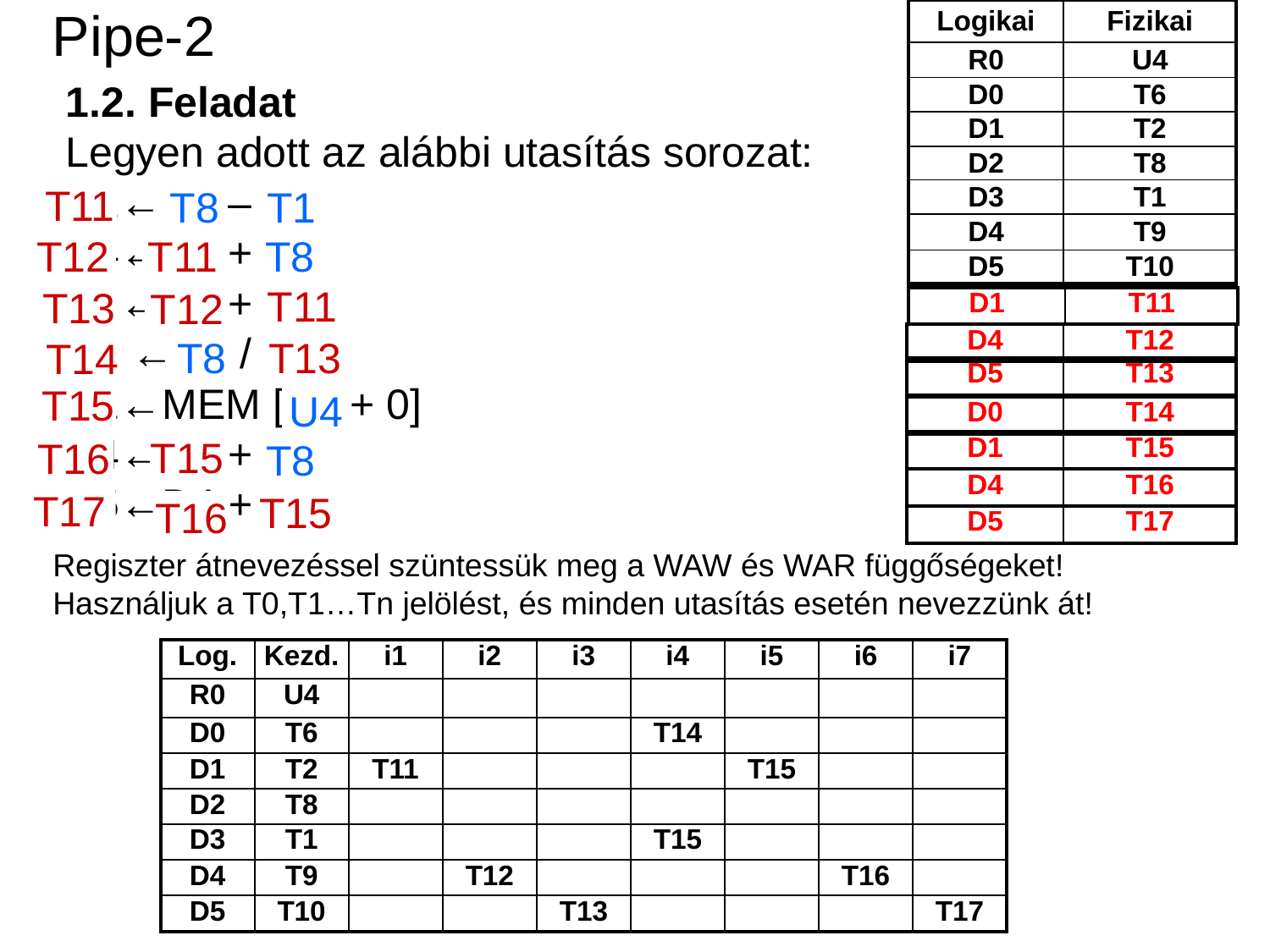

Pipe-2
| Logikai | Fizikai |
| --- | --- |
| R0 | U4 |
| D0 | T6 |
| D1 | T2 |
| D2 | T8 |
| D3 | T1 |
| D4 | T9 |
| D5 | T10 |
1.2. Feladat
Legyen adott az alábbi utasítás sorozat:
D1←D2 – D3
D4←D1 + D2
D5←D4 + D1
D0 ←D2 / D5
D1←MEM [R0 + 0]
D4←D1 + D2
D5←D4 + D1
T11
T8
T1
T11
T12
T8
T11
T13
T12
| D1 | T11 |
| --- | --- |
| D4 | T12 |
| --- | --- |
T8
T13
T14
| D5 | T13 |
| --- | --- |
T15
U4
| D0 | T14 |
| --- | --- |
T15
| D1 | T15 |
| --- | --- |
T16
T8
| D4 | T16 |
| --- | --- |
T17
T15
T16
| D5 | T17 |
| --- | --- |
Regiszter átnevezéssel szüntessük meg a WAW és WAR függőségeket!
Használjuk a T0,T1…Tn jelölést, és minden utasítás esetén nevezzünk át!
| Log. | Kezd. | i1 | i2 | i3 | i4 | i5 | i6 | i7 |
| --- | --- | --- | --- | --- | --- | --- | --- | --- |
| R0 | U4 |  |  |  |  |  |  |  |
| D0 | T6 |  |  |  | T14 |  |  |  |
| D1 | T2 | T11 |  |  |  | T15 |  |  |
| D2 | T8 |  |  |  |  |  |  |  |
| D3 | T1 |  |  |  | T15 |  |  |  |
| D4 | T9 |  | T12 |  |  |  | T16 |  |
| D5 | T10 |  |  | T13 |  |  |  | T17 |